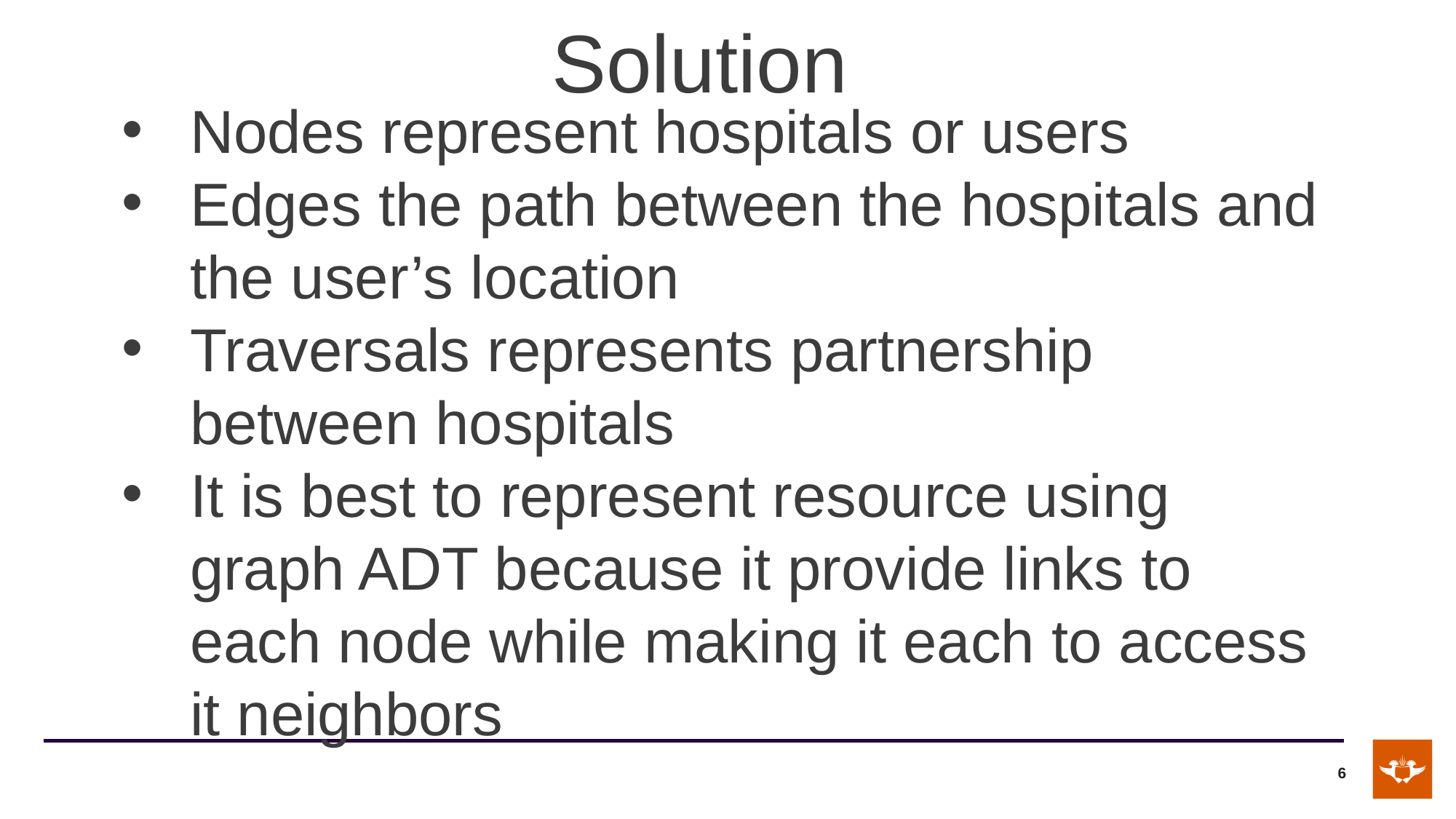

Solution
Nodes represent hospitals or users
Edges the path between the hospitals and the user’s location
Traversals represents partnership between hospitals
It is best to represent resource using graph ADT because it provide links to each node while making it each to access it neighbors